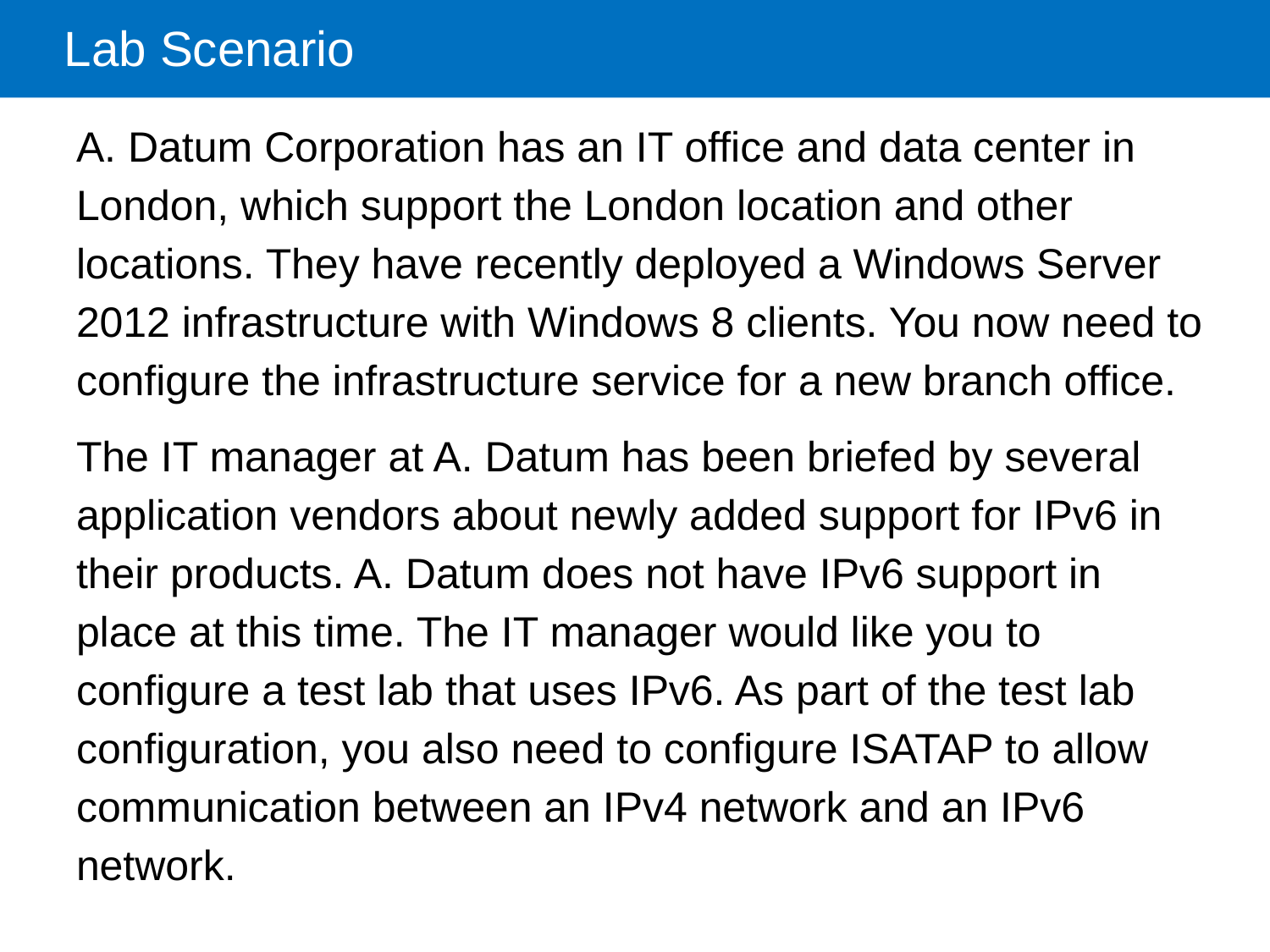

# Lab Scenario
A. Datum Corporation has an IT office and data center in London, which support the London location and other locations. They have recently deployed a Windows Server 2012 infrastructure with Windows 8 clients. You now need to configure the infrastructure service for a new branch office.
The IT manager at A. Datum has been briefed by several application vendors about newly added support for IPv6 in their products. A. Datum does not have IPv6 support in place at this time. The IT manager would like you to configure a test lab that uses IPv6. As part of the test lab configuration, you also need to configure ISATAP to allow communication between an IPv4 network and an IPv6 network.